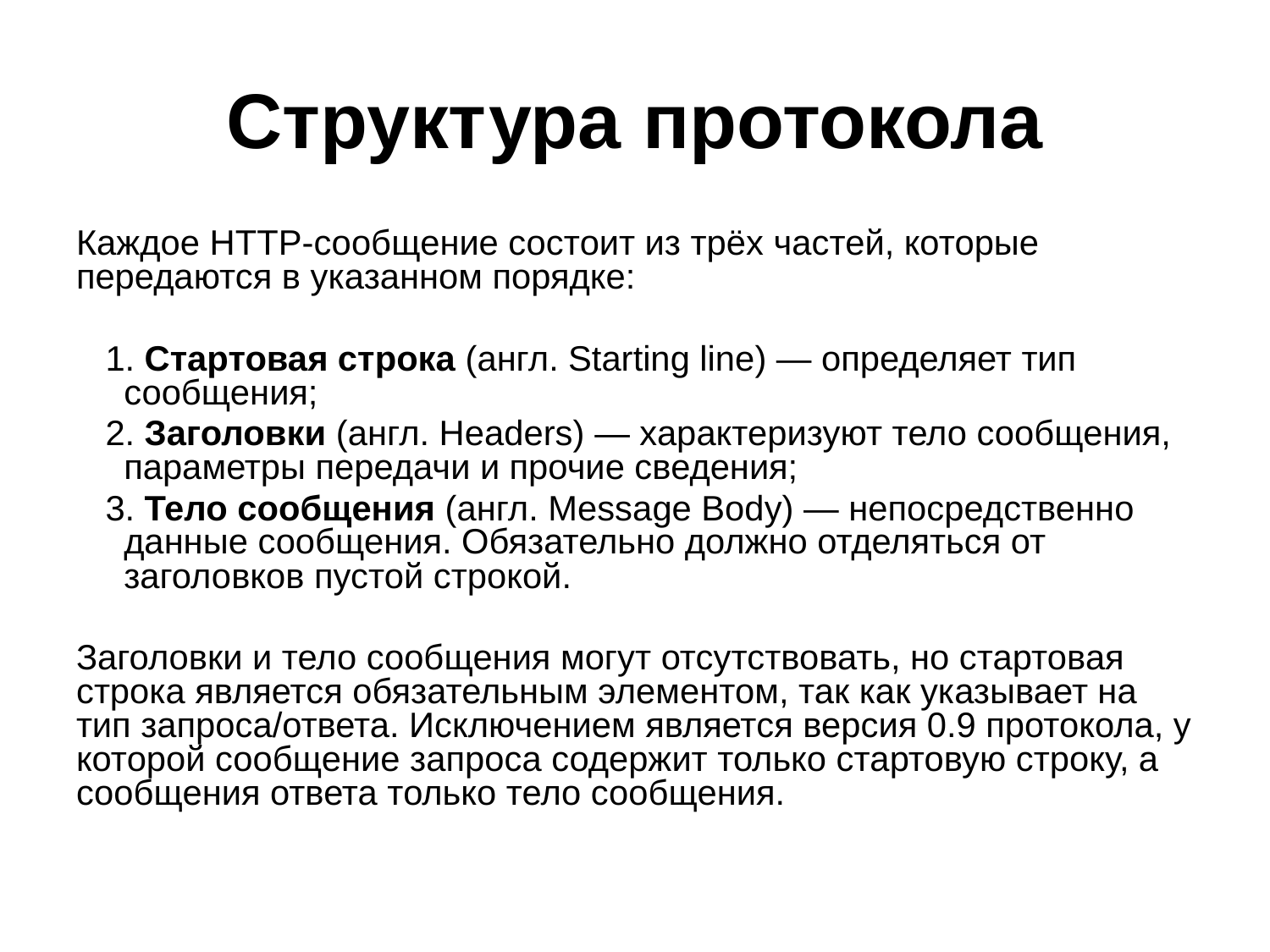

# Структура протокола
Каждое HTTP-сообщение состоит из трёх частей, которые передаются в указанном порядке:

   1. Стартовая строка (англ. Starting line) — определяет тип сообщения;
   2. Заголовки (англ. Headers) — характеризуют тело сообщения, параметры передачи и прочие сведения;
   3. Тело сообщения (англ. Message Body) — непосредственно данные сообщения. Обязательно должно отделяться от заголовков пустой строкой.

Заголовки и тело сообщения могут отсутствовать, но стартовая строка является обязательным элементом, так как указывает на тип запроса/ответа. Исключением является версия 0.9 протокола, у которой сообщение запроса содержит только стартовую строку, а сообщения ответа только тело сообщения.